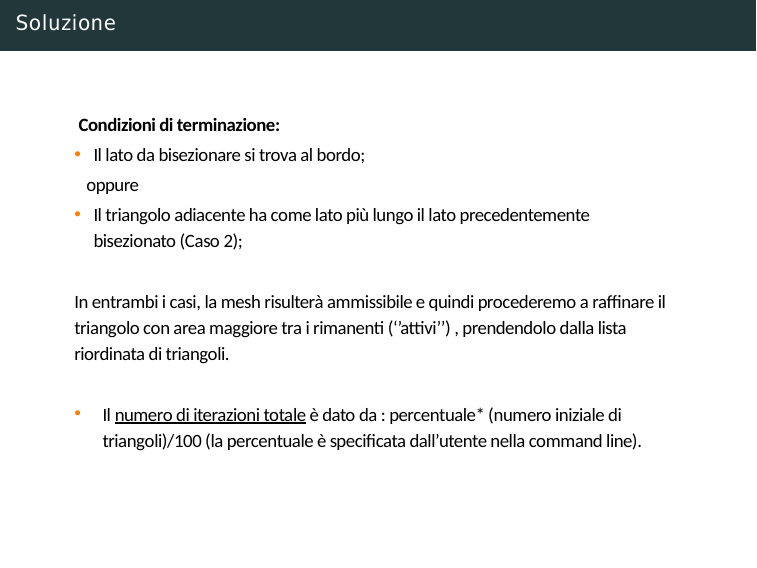

# Soluzione
 Condizioni di terminazione:
Il lato da bisezionare si trova al bordo;
   oppure
Il triangolo adiacente ha come lato più lungo il lato precedentemente bisezionato (Caso 2);

In entrambi i casi, la mesh risulterà ammissibile e quindi procederemo a raffinare il triangolo con area maggiore tra i rimanenti (‘’attivi’’) , prendendolo dalla lista riordinata di triangoli.

Il numero di iterazioni totale è dato da : percentuale* (numero iniziale di triangoli)/100 (la percentuale è specificata dall’utente nella command line).